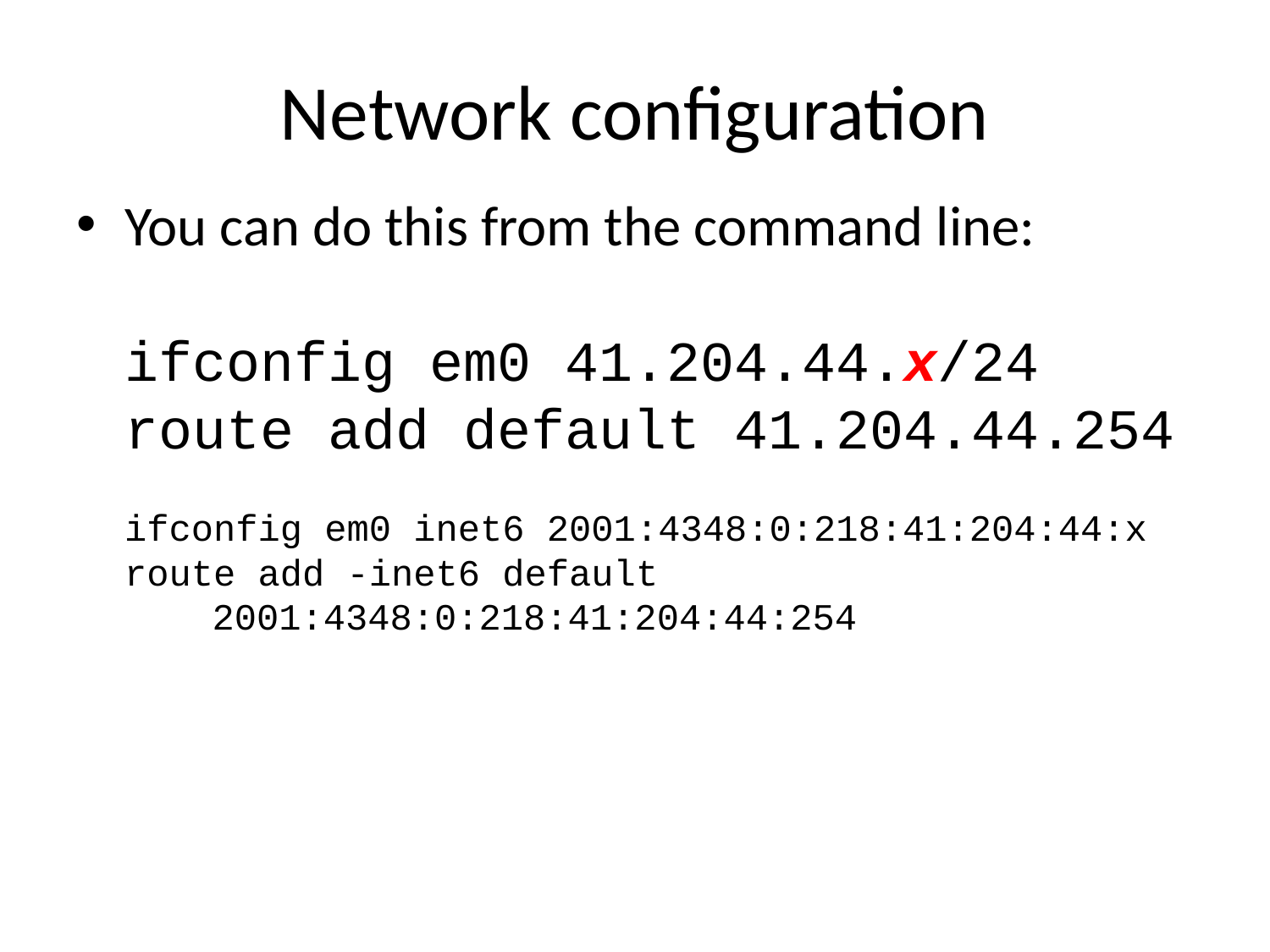

# Network configuration
You can do this from the command line:
ifconfig em0 41.204.44.x/24
route add default 41.204.44.254
ifconfig em0 inet6 2001:4348:0:218:41:204:44:x
route add -inet6 default
	2001:4348:0:218:41:204:44:254